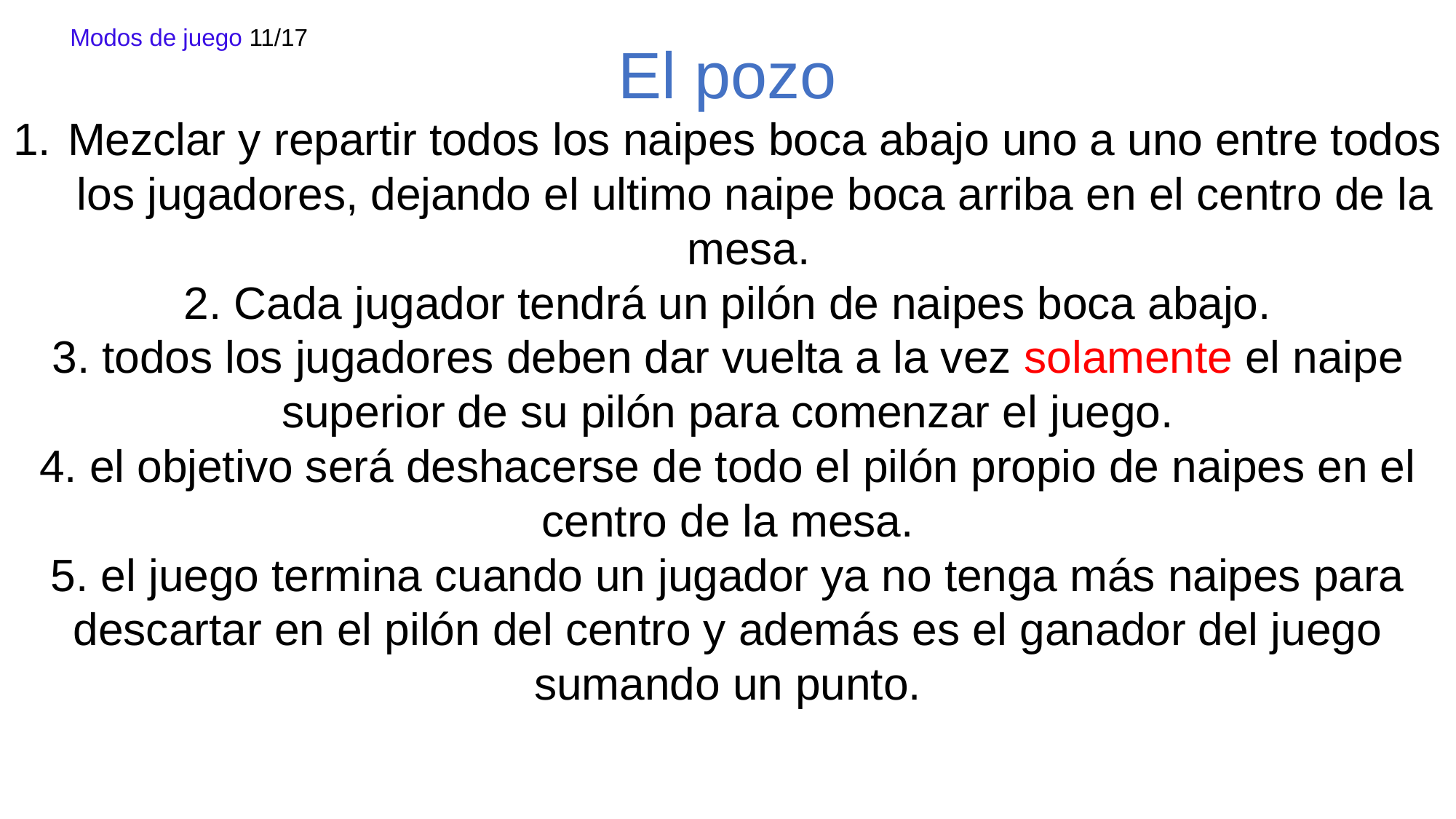

Modos de juego 11/17
El pozo
Mezclar y repartir todos los naipes boca abajo uno a uno entre todos los jugadores, dejando el ultimo naipe boca arriba en el centro de la mesa.
2. Cada jugador tendrá un pilón de naipes boca abajo.
3. todos los jugadores deben dar vuelta a la vez solamente el naipe superior de su pilón para comenzar el juego.
4. el objetivo será deshacerse de todo el pilón propio de naipes en el centro de la mesa.
5. el juego termina cuando un jugador ya no tenga más naipes para descartar en el pilón del centro y además es el ganador del juego sumando un punto.